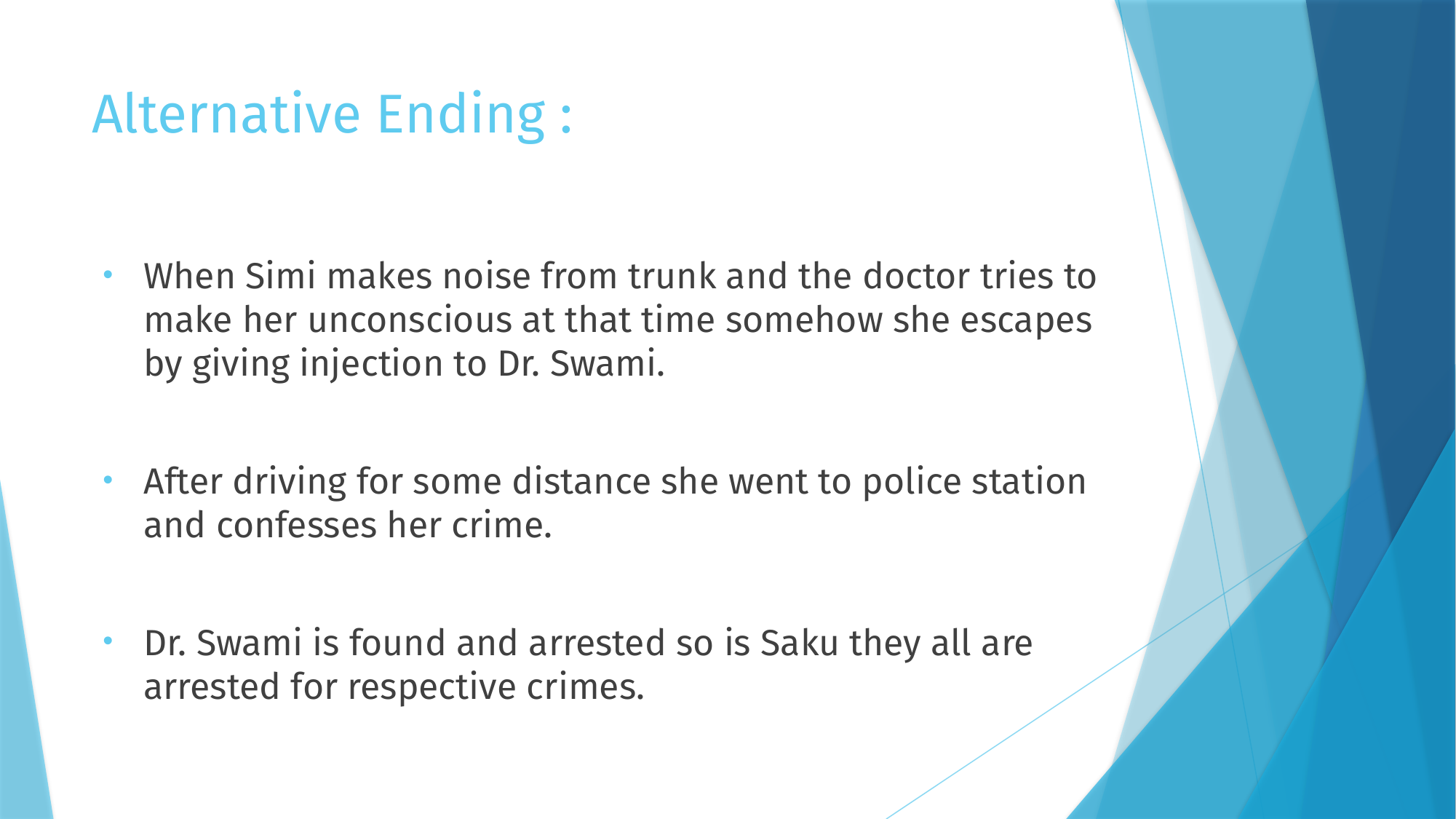

# Alternative Ending :
When Simi makes noise from trunk and the doctor tries to make her unconscious at that time somehow she escapes by giving injection to Dr. Swami.

After driving for some distance she went to police station and confesses her crime.

Dr. Swami is found and arrested so is Saku they all are arrested for respective crimes.